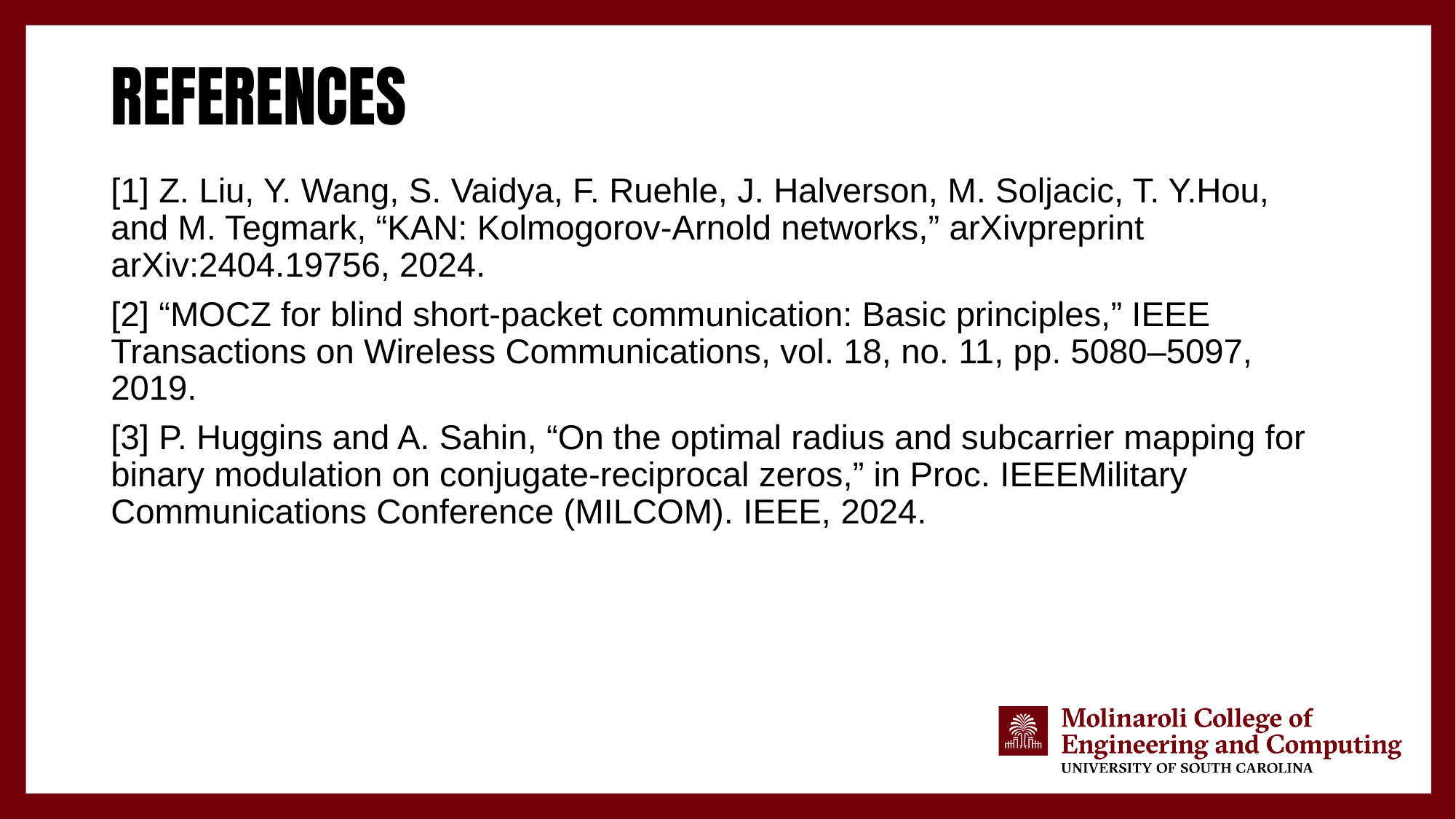

# References
[1] Z. Liu, Y. Wang, S. Vaidya, F. Ruehle, J. Halverson, M. Soljacic, T. Y.Hou, and M. Tegmark, “KAN: Kolmogorov-Arnold networks,” arXivpreprint arXiv:2404.19756, 2024.
[2] “MOCZ for blind short-packet communication: Basic principles,” IEEE Transactions on Wireless Communications, vol. 18, no. 11, pp. 5080–5097, 2019.
[3] P. Huggins and A. Sahin, “On the optimal radius and subcarrier mapping for binary modulation on conjugate-reciprocal zeros,” in Proc. IEEEMilitary Communications Conference (MILCOM). IEEE, 2024.